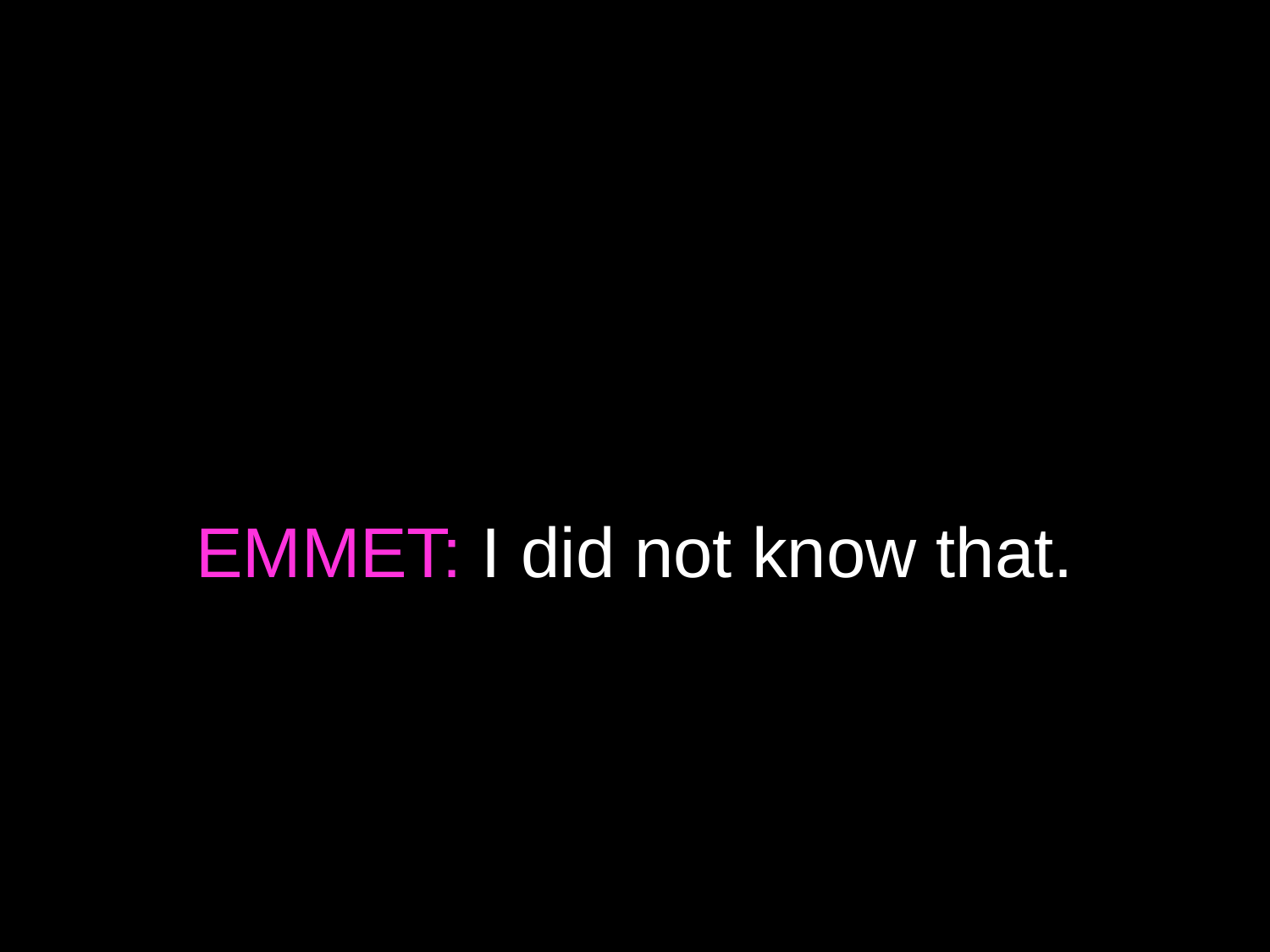

# EMMET: I did not know that.